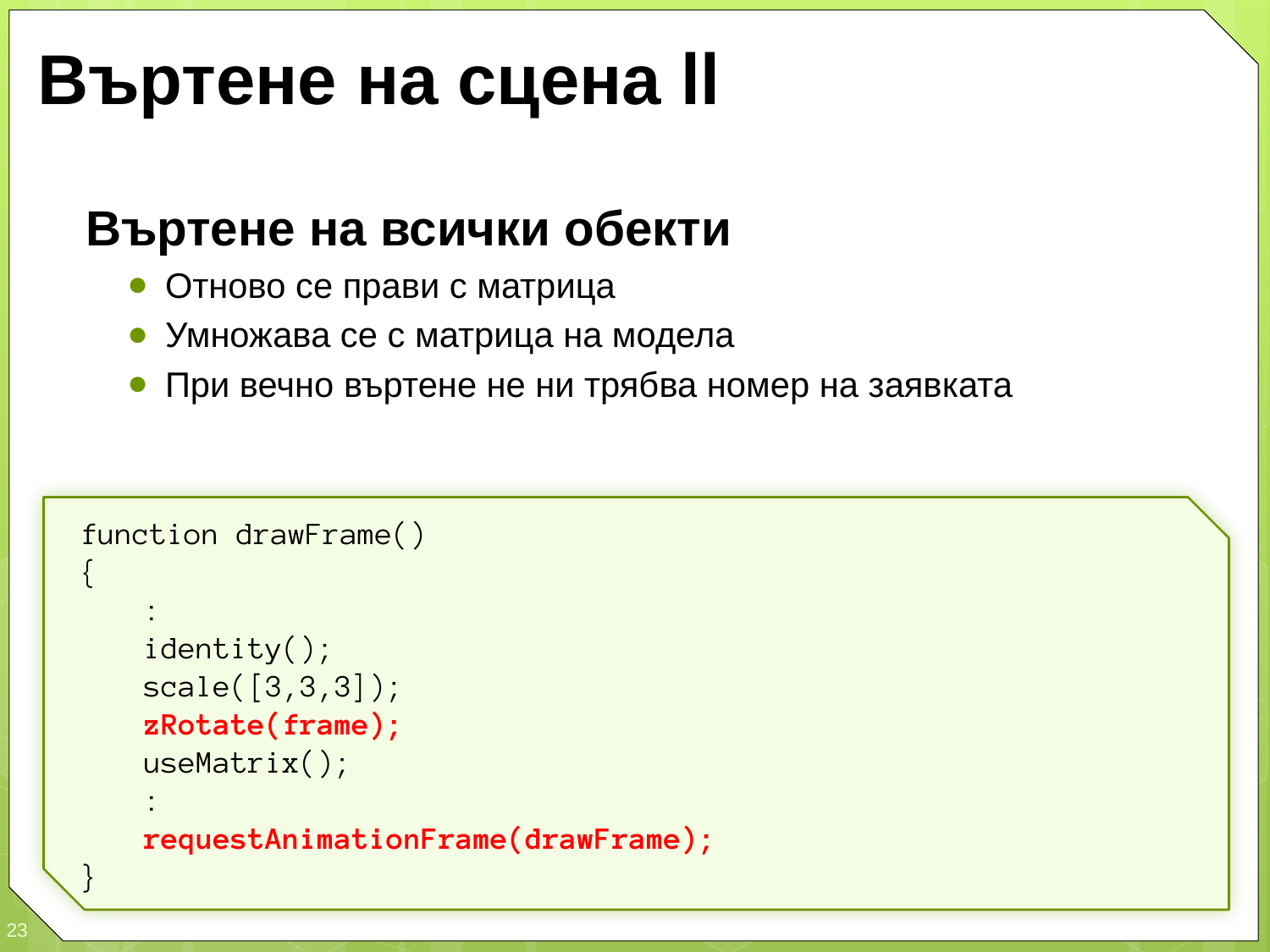

# Въртене на сцена II
Въртене на всички обекти
Отново се прави с матрица
Умножава се с матрица на модела
При вечно въртене не ни трябва номер на заявката
function drawFrame()
{
	:
	identity();
	scale([3,3,3]);
	zRotate(frame);
	useMatrix();
	:
	requestAnimationFrame(drawFrame);
}